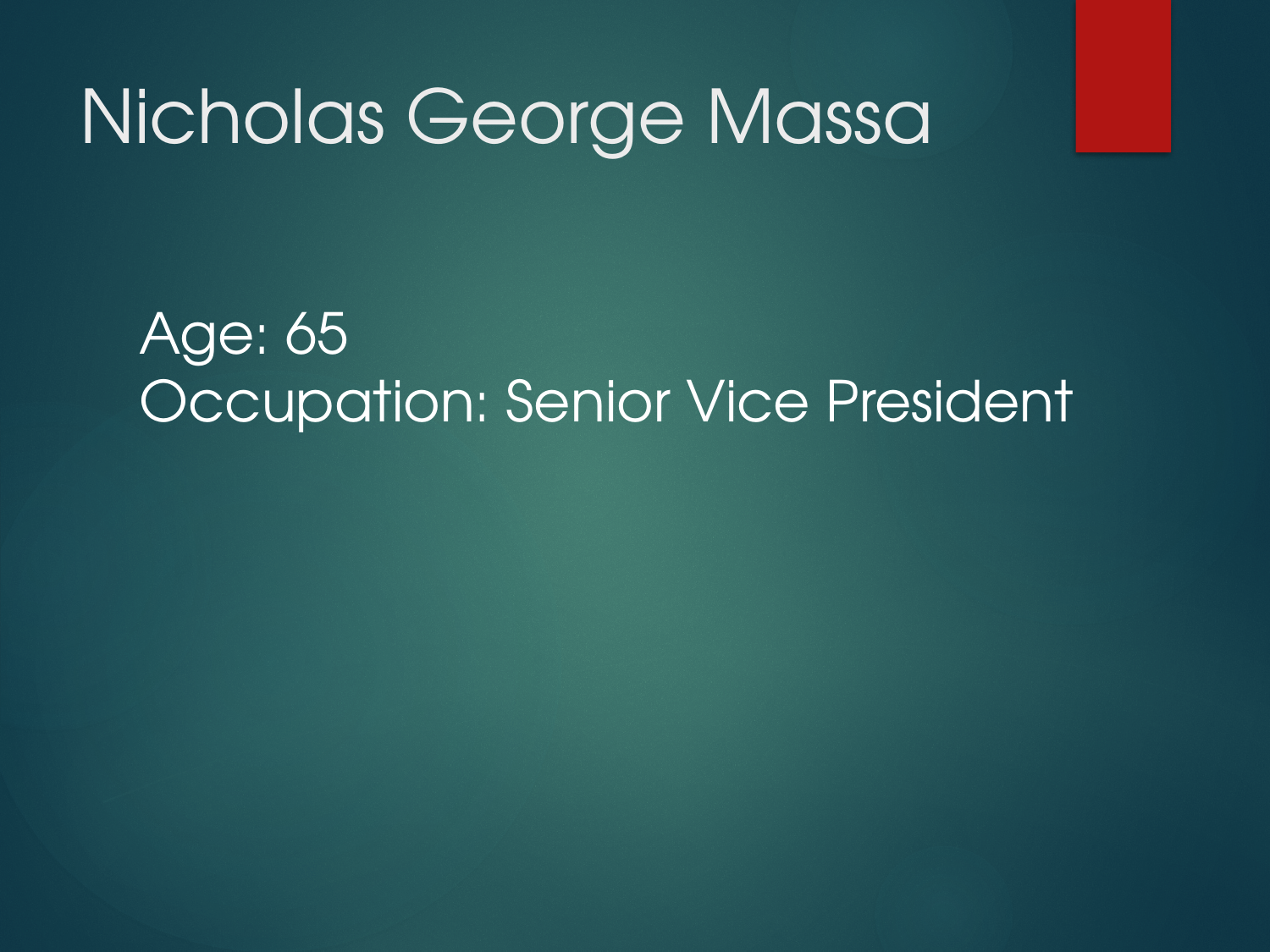

# Nicholas George Massa

Age: 65
Occupation: Senior Vice President